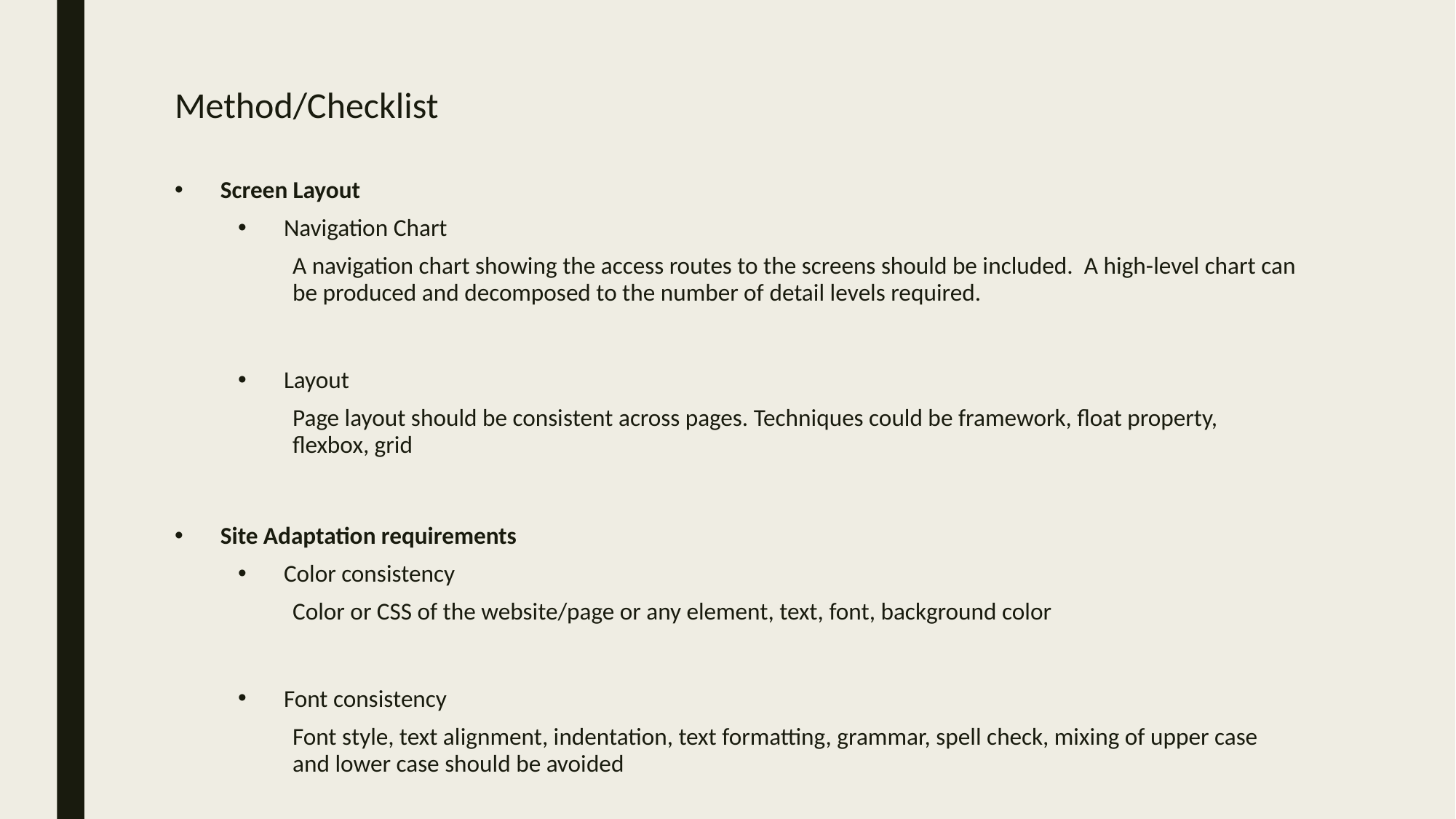

# Method/Checklist
Screen Layout
Navigation Chart
A navigation chart showing the access routes to the screens should be included.  A high-level chart can be produced and decomposed to the number of detail levels required.

Layout
Page layout should be consistent across pages. Techniques could be framework, float property, flexbox, grid

Site Adaptation requirements
Color consistency
Color or CSS of the website/page or any element, text, font, background color

Font consistency
Font style, text alignment, indentation, text formatting, grammar, spell check, mixing of upper case and lower case should be avoided